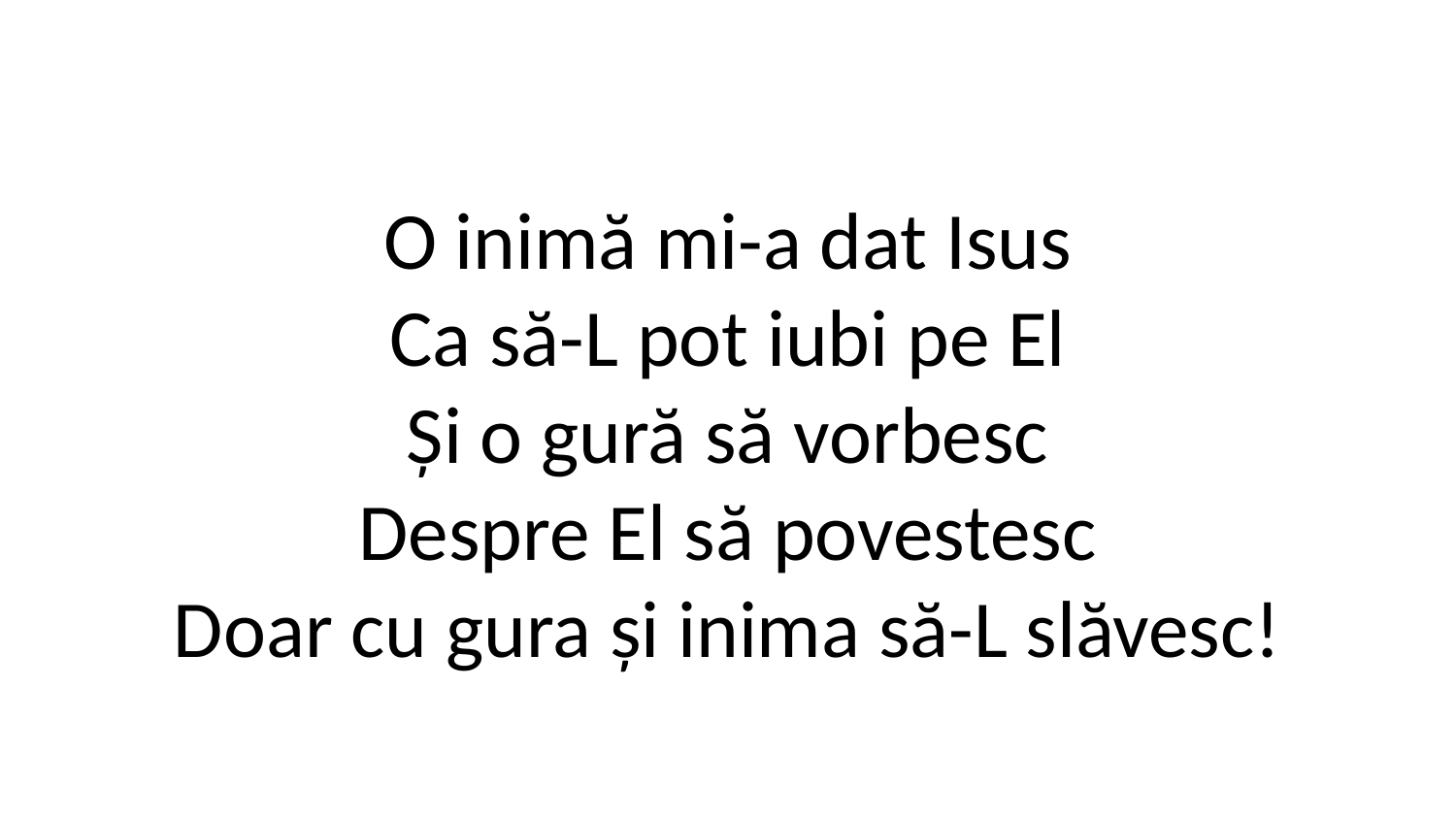

O inimă mi-a dat Isus
Ca să-L pot iubi pe El
Și o gură să vorbesc
Despre El să povestesc
Doar cu gura și inima să-L slăvesc!